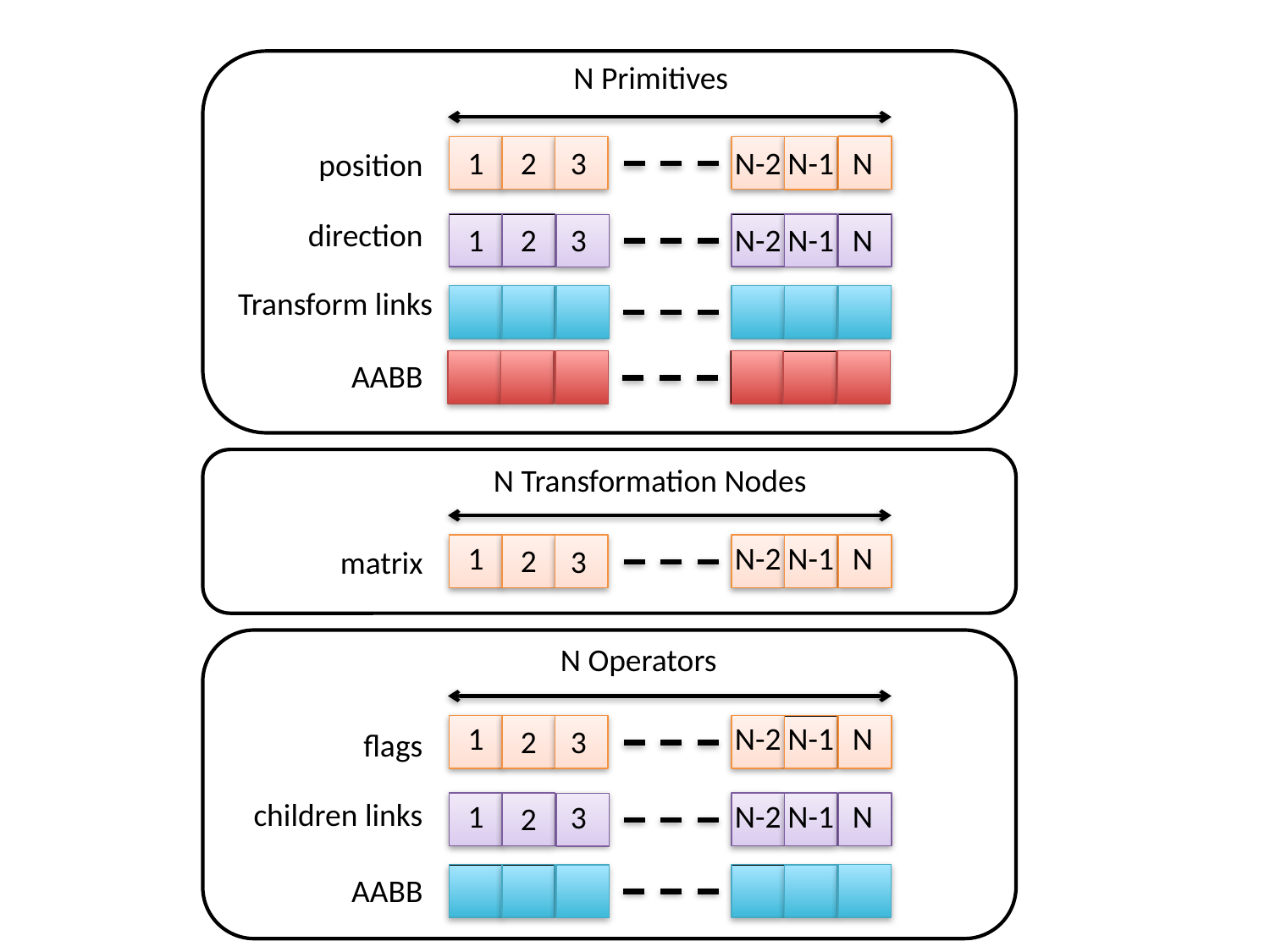

N Primitives

N
1
2
3
N-2

N-1

position
direction
1
2
3
N-2

N-1

N

Transform links

AABB

N Transformation Nodes
N

N-2

N-1

1
2
3

matrix

N Operators
N

N-2

N-1

1
2
3

flags
children links
N

N-2

N-1

1
3
2

AABB